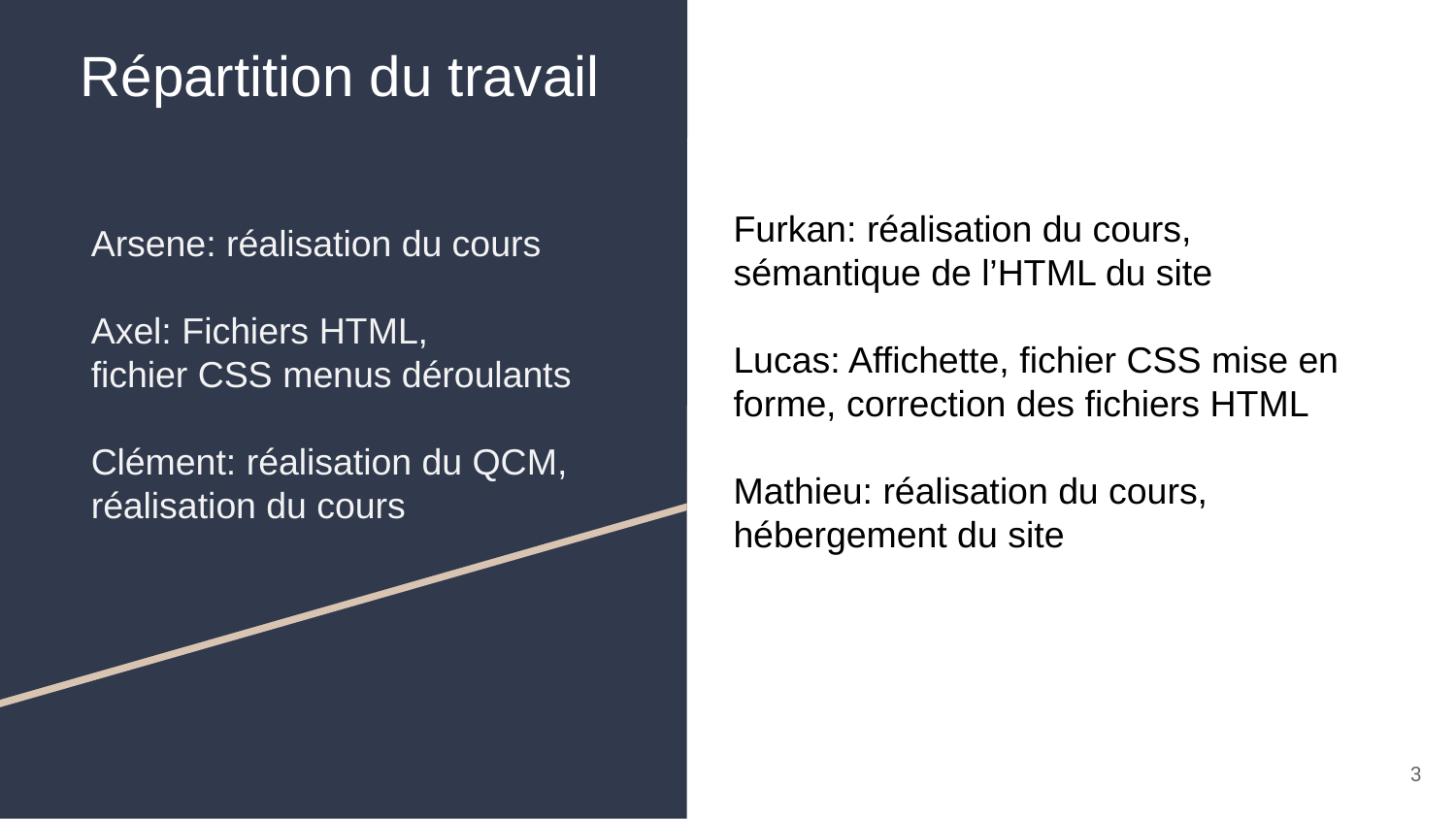

Répartition du travail
Furkan: réalisation du cours, sémantique de l’HTML du site

Lucas: Affichette, fichier CSS mise en forme, correction des fichiers HTML

Mathieu: réalisation du cours, hébergement du site
Arsene: réalisation du cours

Axel: Fichiers HTML,
fichier CSS menus déroulants

Clément: réalisation du QCM,
réalisation du cours

3